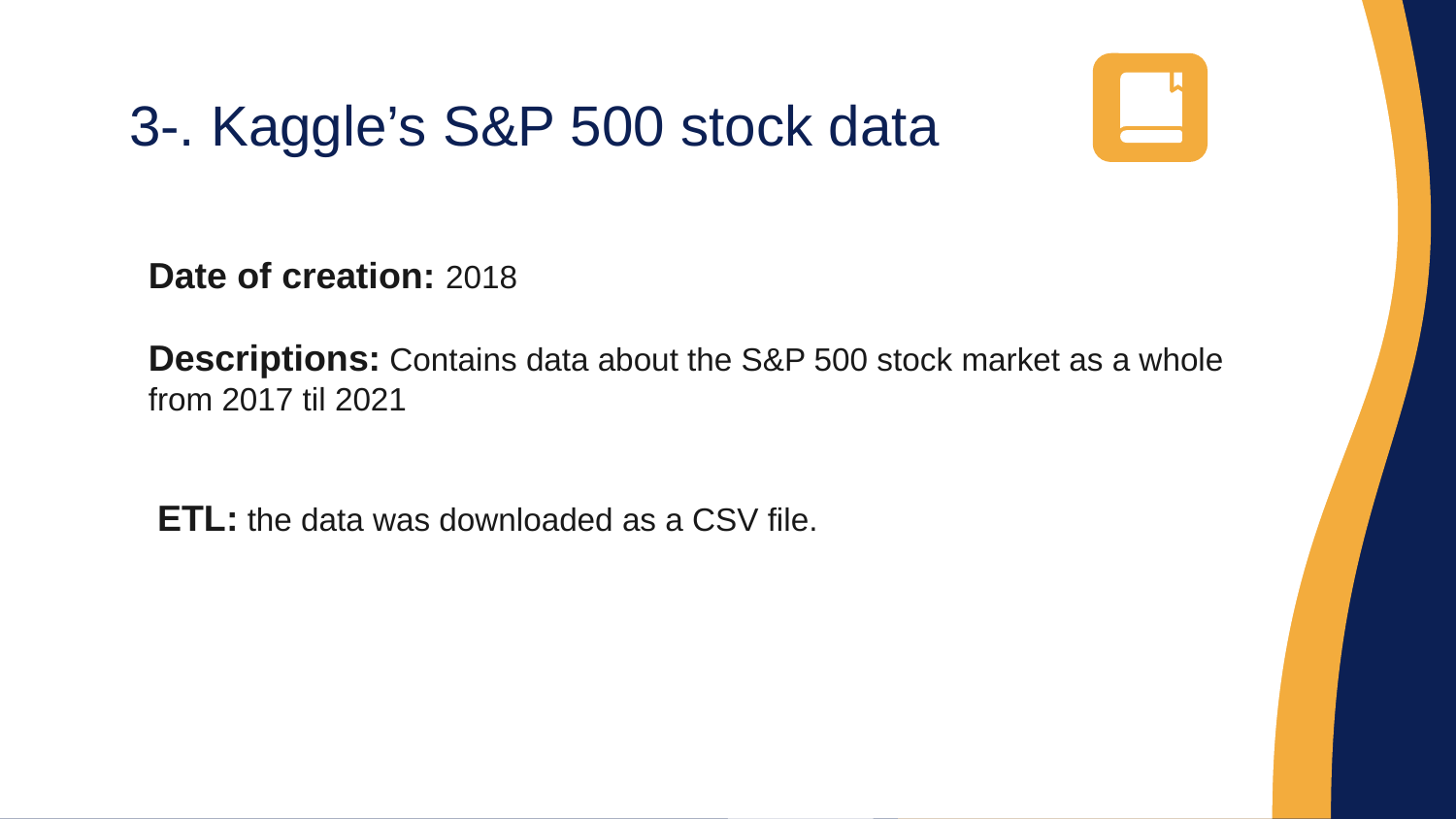

Date of creation: 2018

Descriptions: Contains data about the S&P 500 stock market as a whole from 2017 til 2021

 ETL: the data was downloaded as a CSV file.

# 3-. Kaggle’s S&P 500 stock data